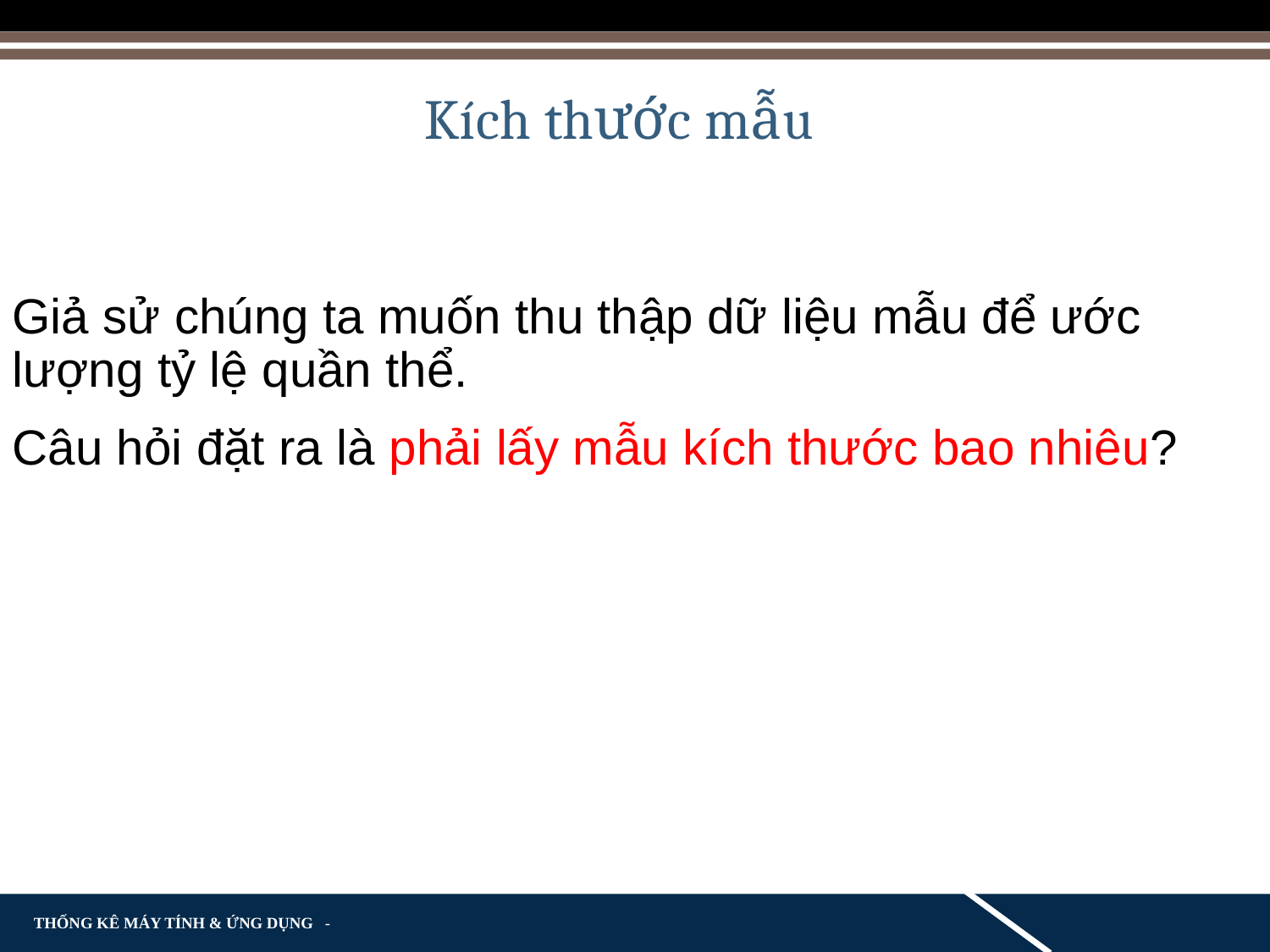

Kích thước mẫu
Giả sử chúng ta muốn thu thập dữ liệu mẫu để ước lượng tỷ lệ quần thể.
Câu hỏi đặt ra là phải lấy mẫu kích thước bao nhiêu?